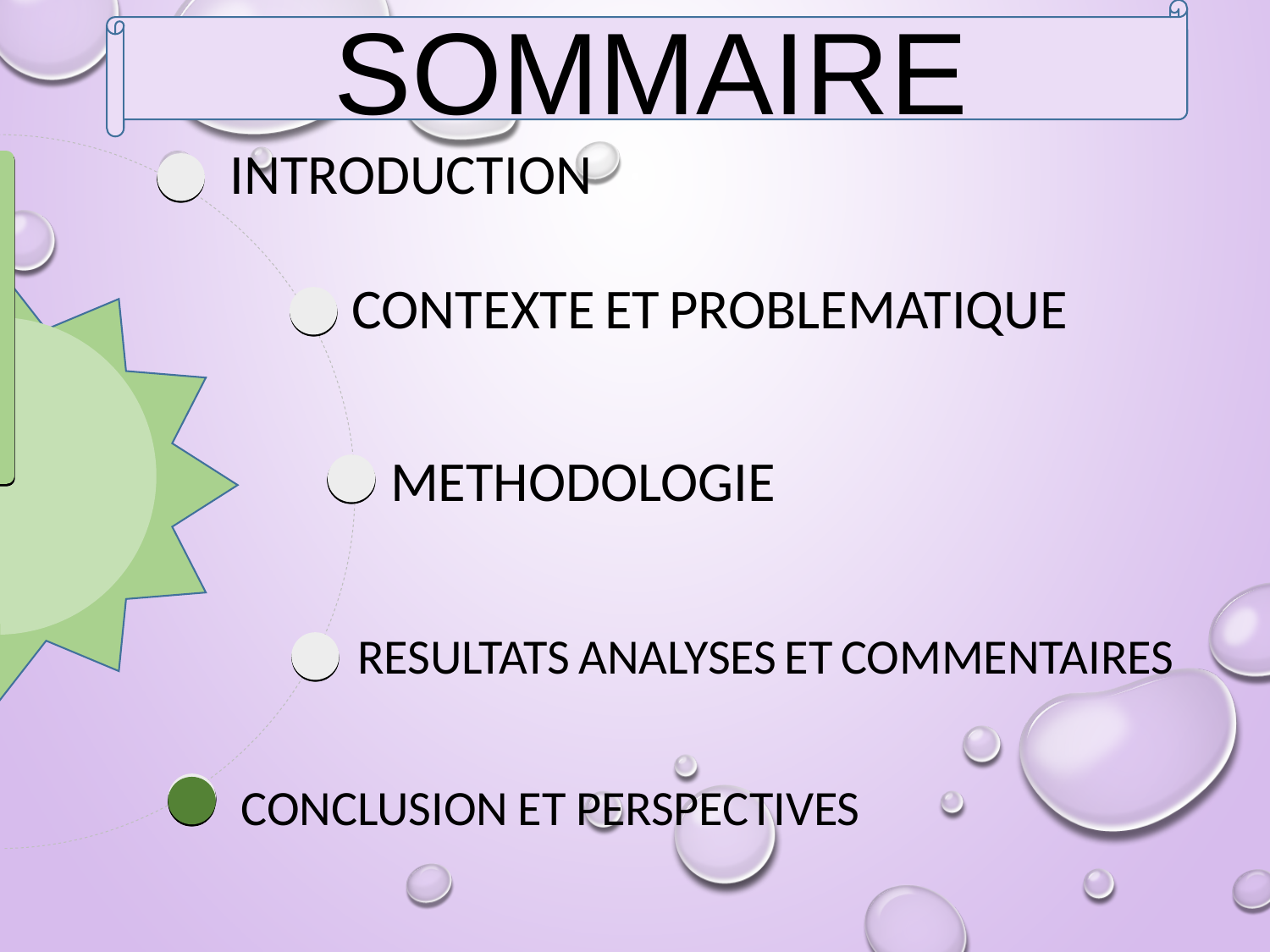

SOMMAIRE
INTRODUCTION

CONTEXTE ET PROBLEMATIQUE

METHODOLOGIE

RESULTATS ANALYSES ET COMMENTAIRES

CONCLUSION ET PERSPECTIVES